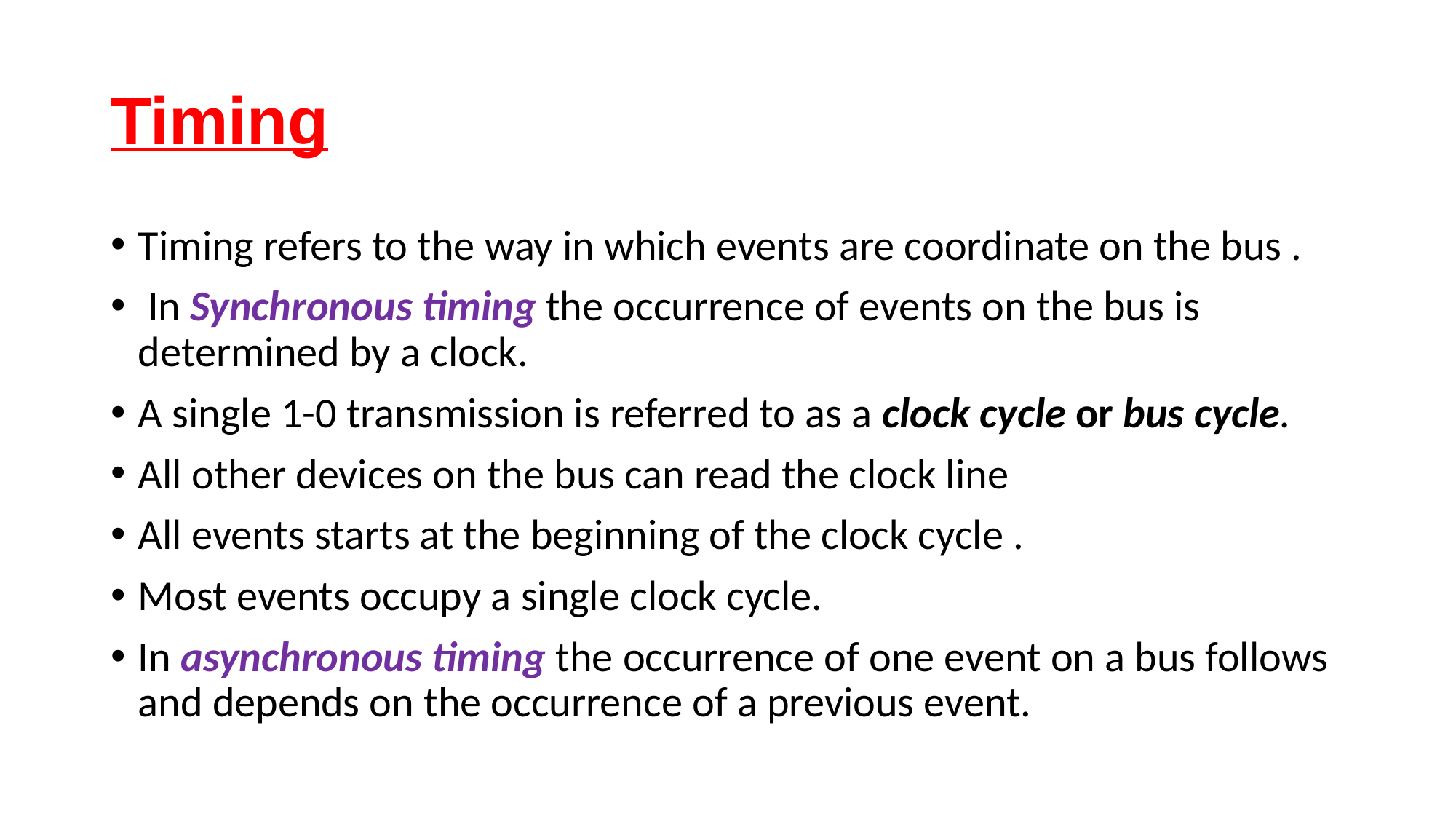

# Timing
Timing refers to the way in which events are coordinate on the bus .
 In Synchronous timing the occurrence of events on the bus is determined by a clock.
A single 1-0 transmission is referred to as a clock cycle or bus cycle.
All other devices on the bus can read the clock line
All events starts at the beginning of the clock cycle .
Most events occupy a single clock cycle.
In asynchronous timing the occurrence of one event on a bus follows and depends on the occurrence of a previous event.